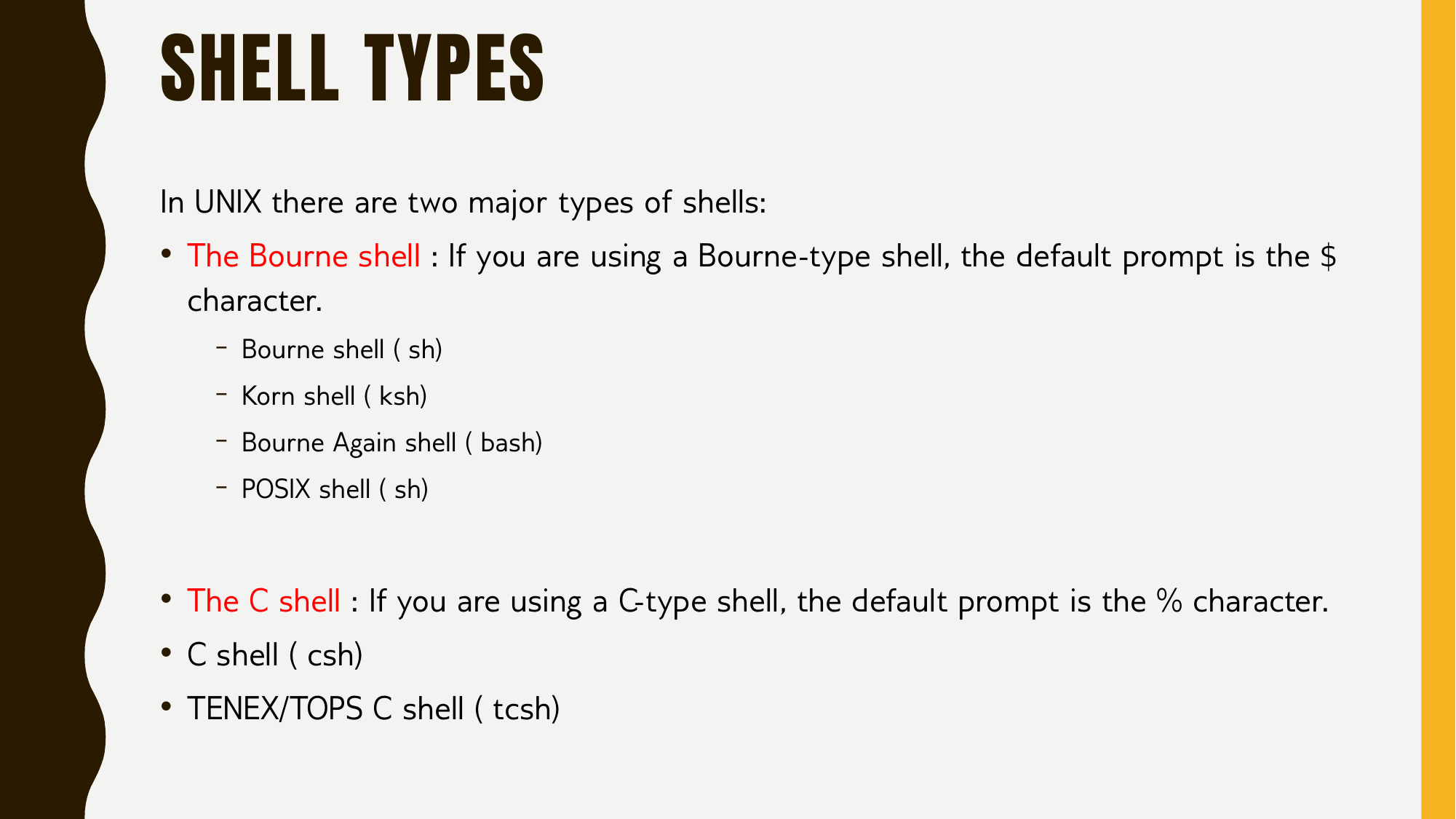

# Shell Types
In UNIX there are two major types of shells:
The Bourne shell : If you are using a Bourne-type shell, the default prompt is the $ character.
Bourne shell ( sh)
Korn shell ( ksh)
Bourne Again shell ( bash)
POSIX shell ( sh)

The C shell : If you are using a C-type shell, the default prompt is the % character.
C shell ( csh)
TENEX/TOPS C shell ( tcsh)